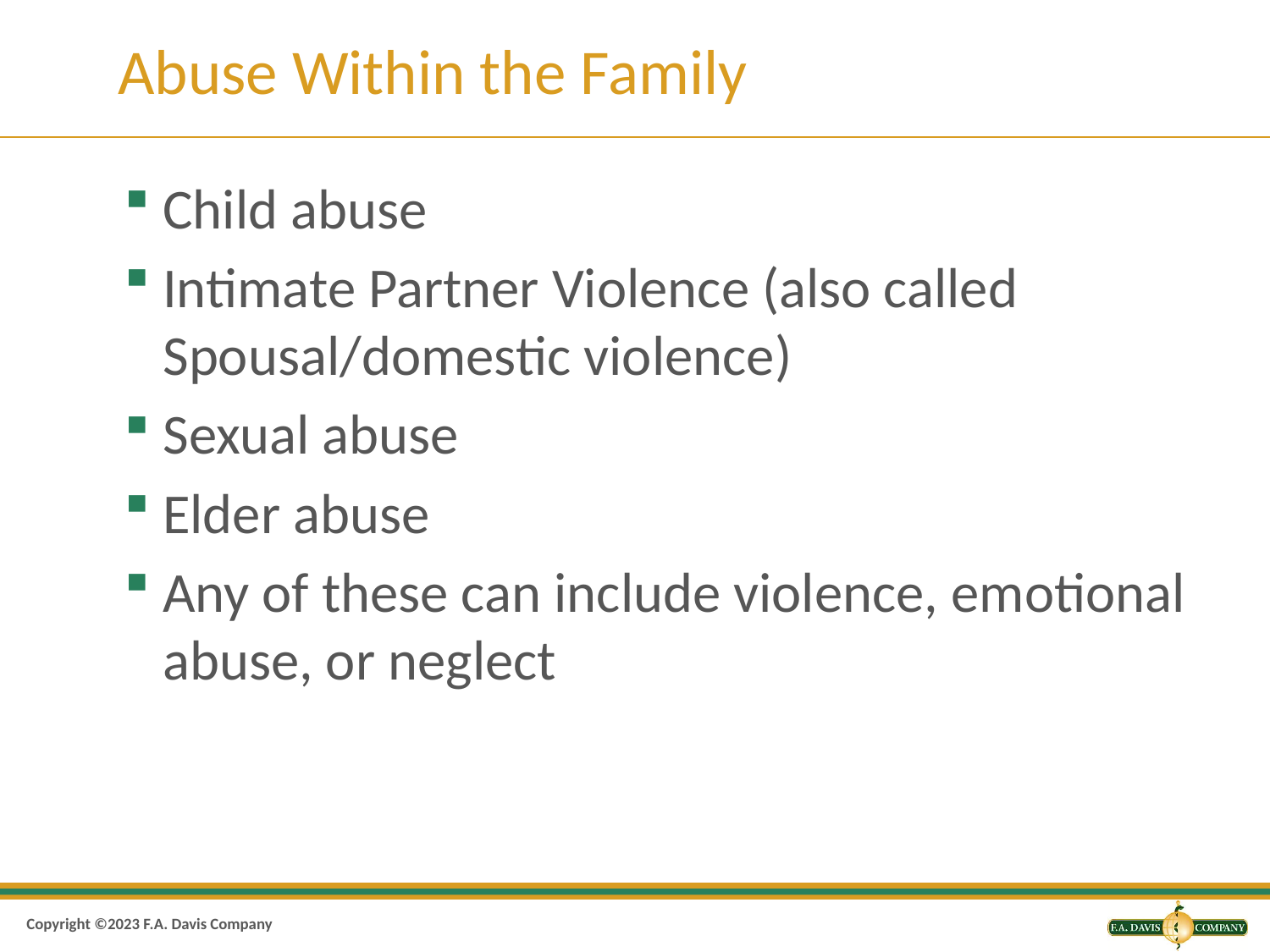

# Abuse Within the Family
Child abuse
Intimate Partner Violence (also called Spousal/domestic violence)
Sexual abuse
Elder abuse
Any of these can include violence, emotional abuse, or neglect